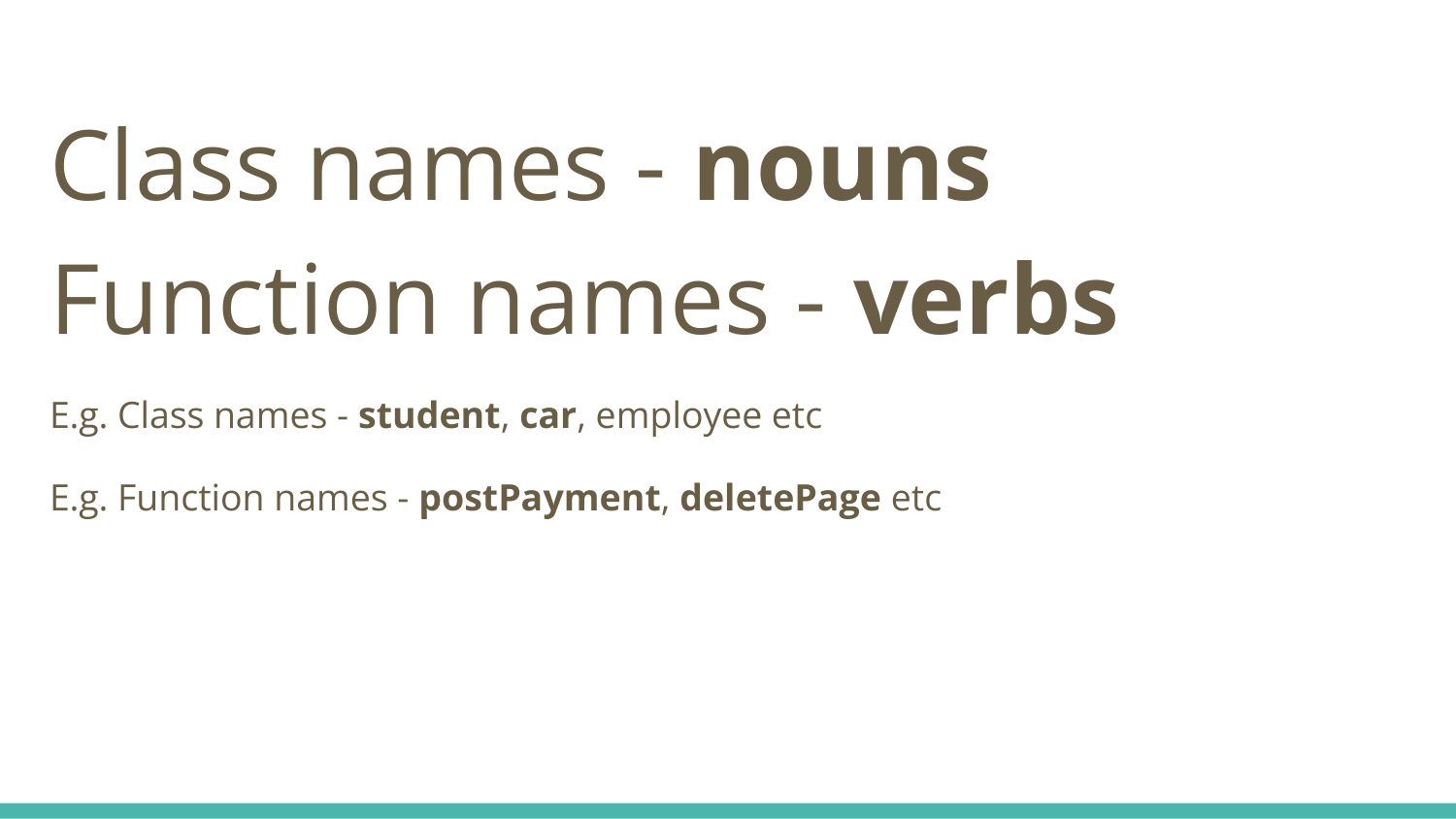

# Class names - nouns Function names - verbs
E.g. Class names - student, car, employee etc
E.g. Function names - postPayment, deletePage etc